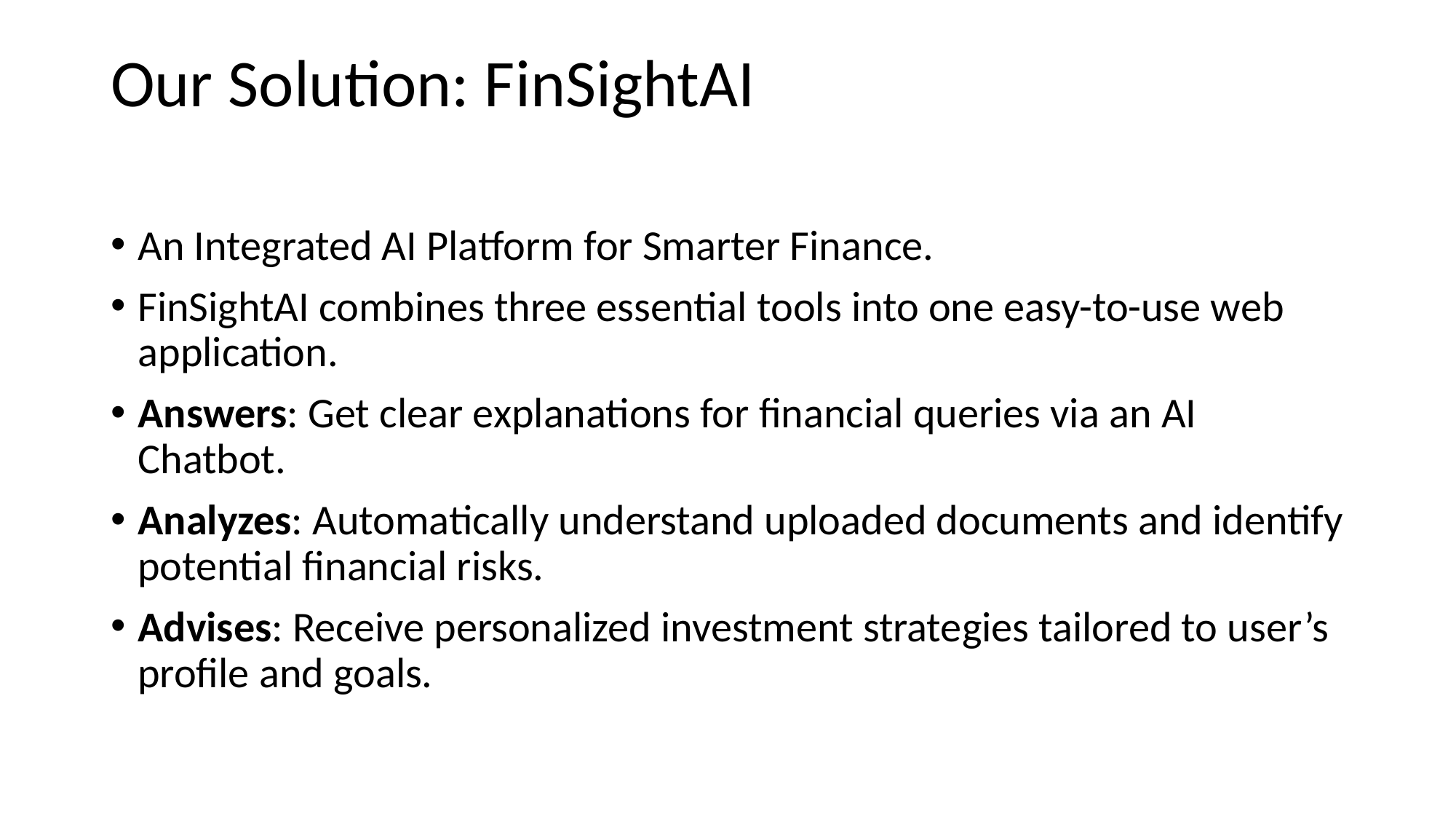

Our Solution: FinSightAI
An Integrated AI Platform for Smarter Finance.
FinSightAI combines three essential tools into one easy-to-use web application.
Answers: Get clear explanations for financial queries via an AI Chatbot.
Analyzes: Automatically understand uploaded documents and identify potential financial risks.
Advises: Receive personalized investment strategies tailored to user’s profile and goals.